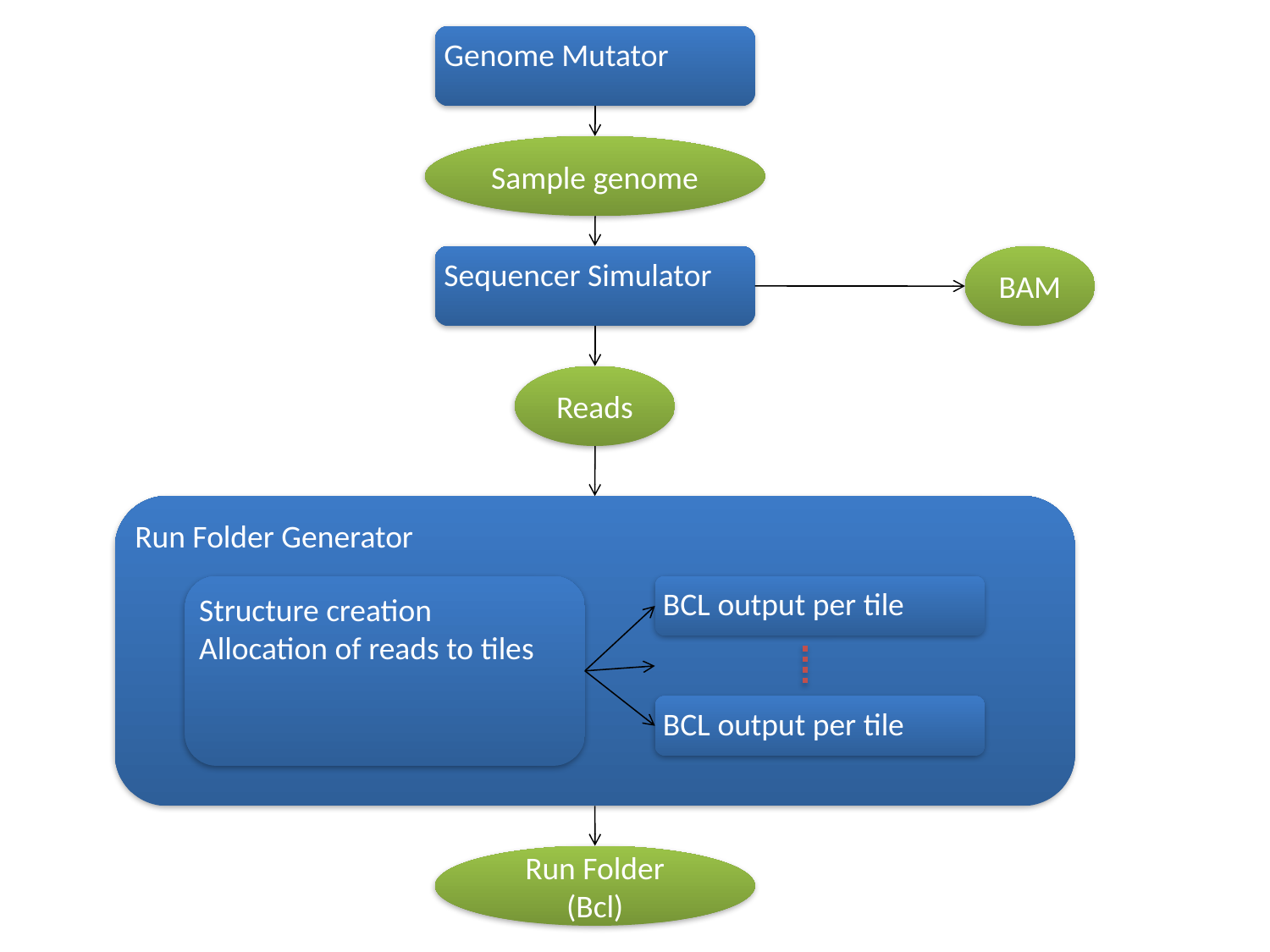

Genome Mutator
Sample genome
Sequencer Simulator
BAM
Reads
Run Folder Generator
Structure creation
Allocation of reads to tiles
BCL output per tile
BCL output per tile
Run Folder (Bcl)